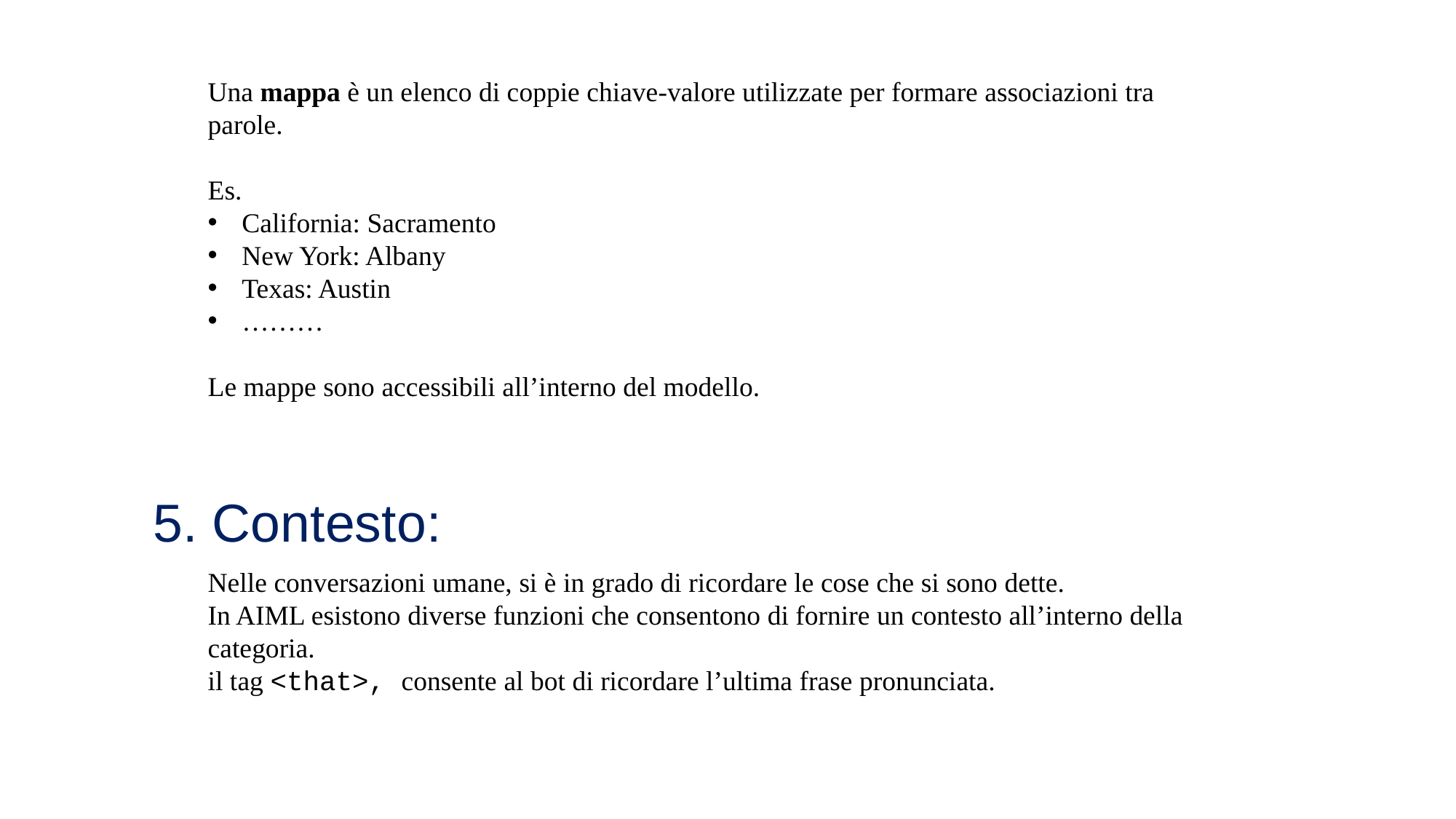

Una mappa è un elenco di coppie chiave-valore utilizzate per formare associazioni tra parole.

Es.
California: Sacramento
New York: Albany
Texas: Austin
………

Le mappe sono accessibili all’interno del modello.

5. Contesto:
Nelle conversazioni umane, si è in grado di ricordare le cose che si sono dette.
In AIML esistono diverse funzioni che consentono di fornire un contesto all’interno della categoria.
il tag <that>, consente al bot di ricordare l’ultima frase pronunciata.